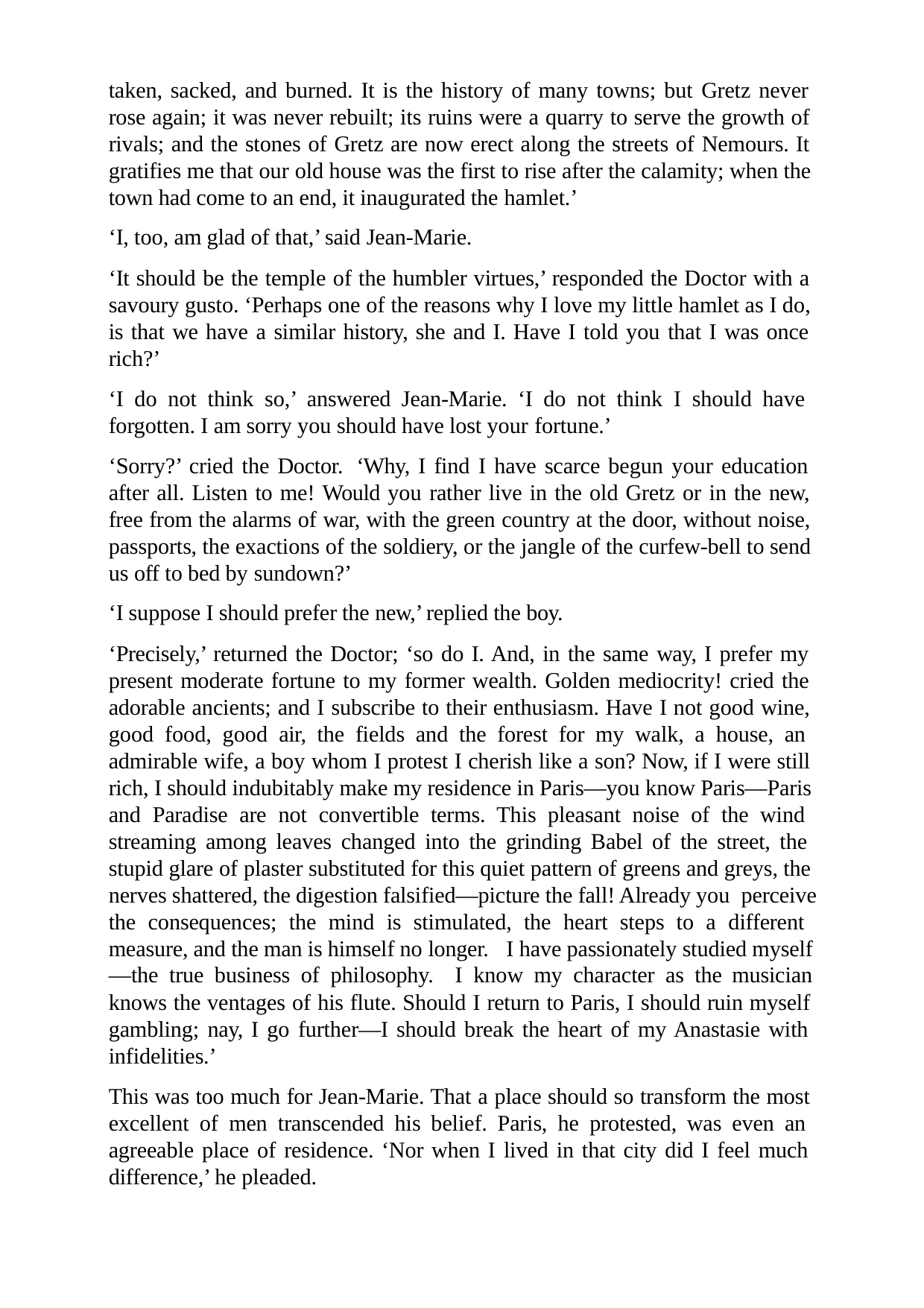

taken, sacked, and burned. It is the history of many towns; but Gretz never  rose again; it was never rebuilt; its ruins were a quarry to serve the growth of  rivals; and the stones of Gretz are now erect along the streets of Nemours. It  gratifies me that our old house was the first to rise after the calamity; when the  town had come to an end, it inaugurated the hamlet.’
‘I, too, am glad of that,’ said Jean-Marie.
‘It should be the temple of the humbler virtues,’ responded the Doctor with a  savoury gusto. ‘Perhaps one of the reasons why I love my little hamlet as I do,  is that we have a similar history, she and I. Have I told you that I was once  rich?’
‘I do not think so,’ answered Jean-Marie. ‘I do not think I should have  forgotten. I am sorry you should have lost your fortune.’
‘Sorry?’ cried the Doctor. ‘Why, I find I have scarce begun your education  after all. Listen to me! Would you rather live in the old Gretz or in the new,  free from the alarms of war, with the green country at the door, without noise,  passports, the exactions of the soldiery, or the jangle of the curfew-bell to send  us off to bed by sundown?’
‘I suppose I should prefer the new,’ replied the boy.
‘Precisely,’ returned the Doctor; ‘so do I. And, in the same way, I prefer my  present moderate fortune to my former wealth. Golden mediocrity! cried the  adorable ancients; and I subscribe to their enthusiasm. Have I not good wine,  good food, good air, the fields and the forest for my walk, a house, an  admirable wife, a boy whom I protest I cherish like a son? Now, if I were still  rich, I should indubitably make my residence in Paris—you know Paris—Paris  and Paradise are not convertible terms. This pleasant noise of the wind  streaming among leaves changed into the grinding Babel of the street, the  stupid glare of plaster substituted for this quiet pattern of greens and greys, the  nerves shattered, the digestion falsified—picture the fall! Already you  perceive the consequences; the mind is stimulated, the heart steps to a different  measure, and the man is himself no longer.   I have passionately studied myself
—the  true  business  of  philosophy.    I  know  my  character  as  the musician
knows the ventages of his flute. Should I return to Paris, I should ruin myself  gambling; nay, I go further—I should break the heart of my Anastasie with  infidelities.’
This was too much for Jean-Marie. That a place should so transform the most  excellent of men transcended his belief. Paris, he protested, was even an  agreeable place of residence. ‘Nor when I lived in that city did I feel much  difference,’ he pleaded.